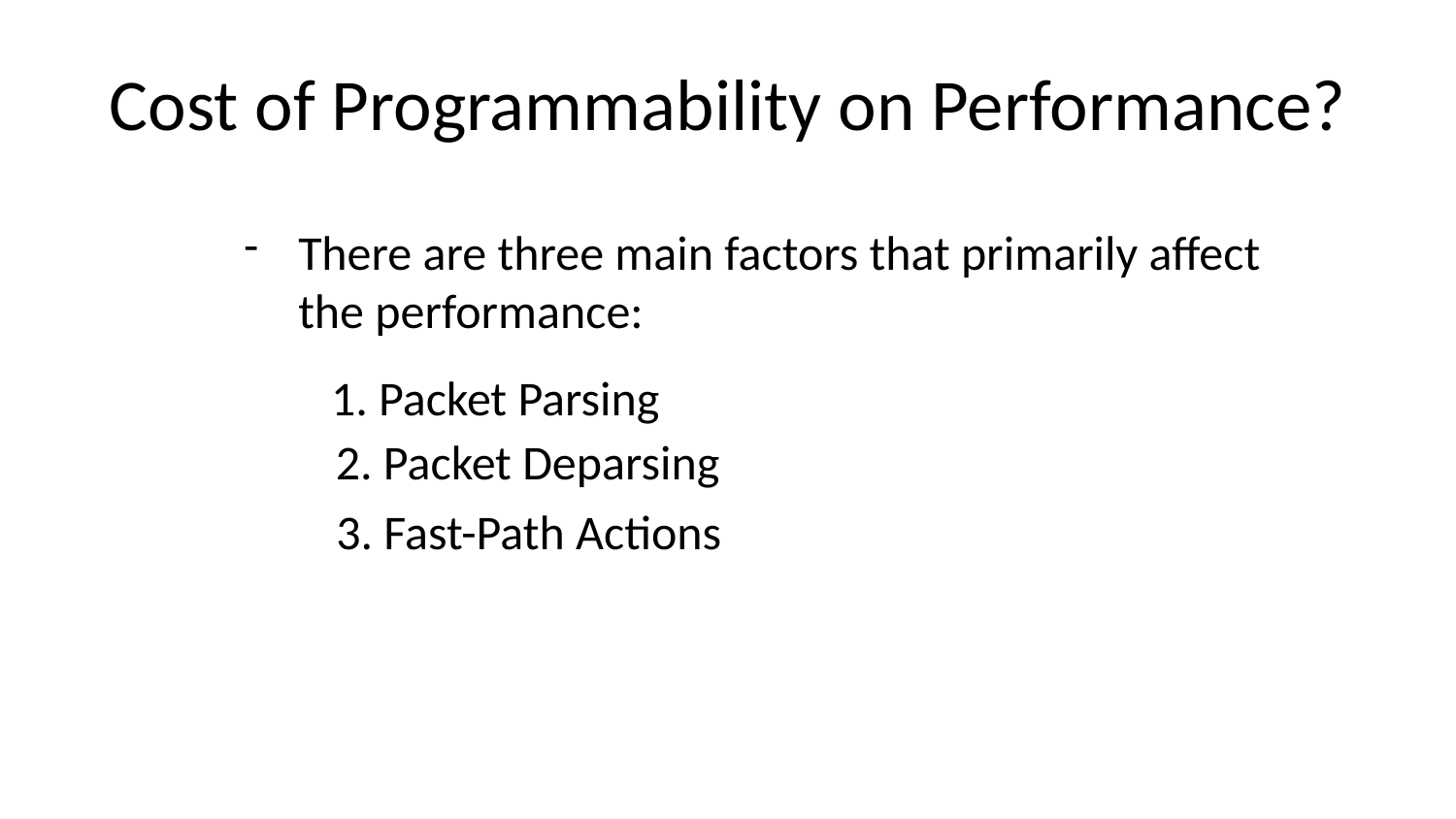

# Cost of Programmability on Performance?
There are three main factors that primarily affect the performance:
        1. Packet Parsing
2. Packet Deparsing
3. Fast-Path Actions